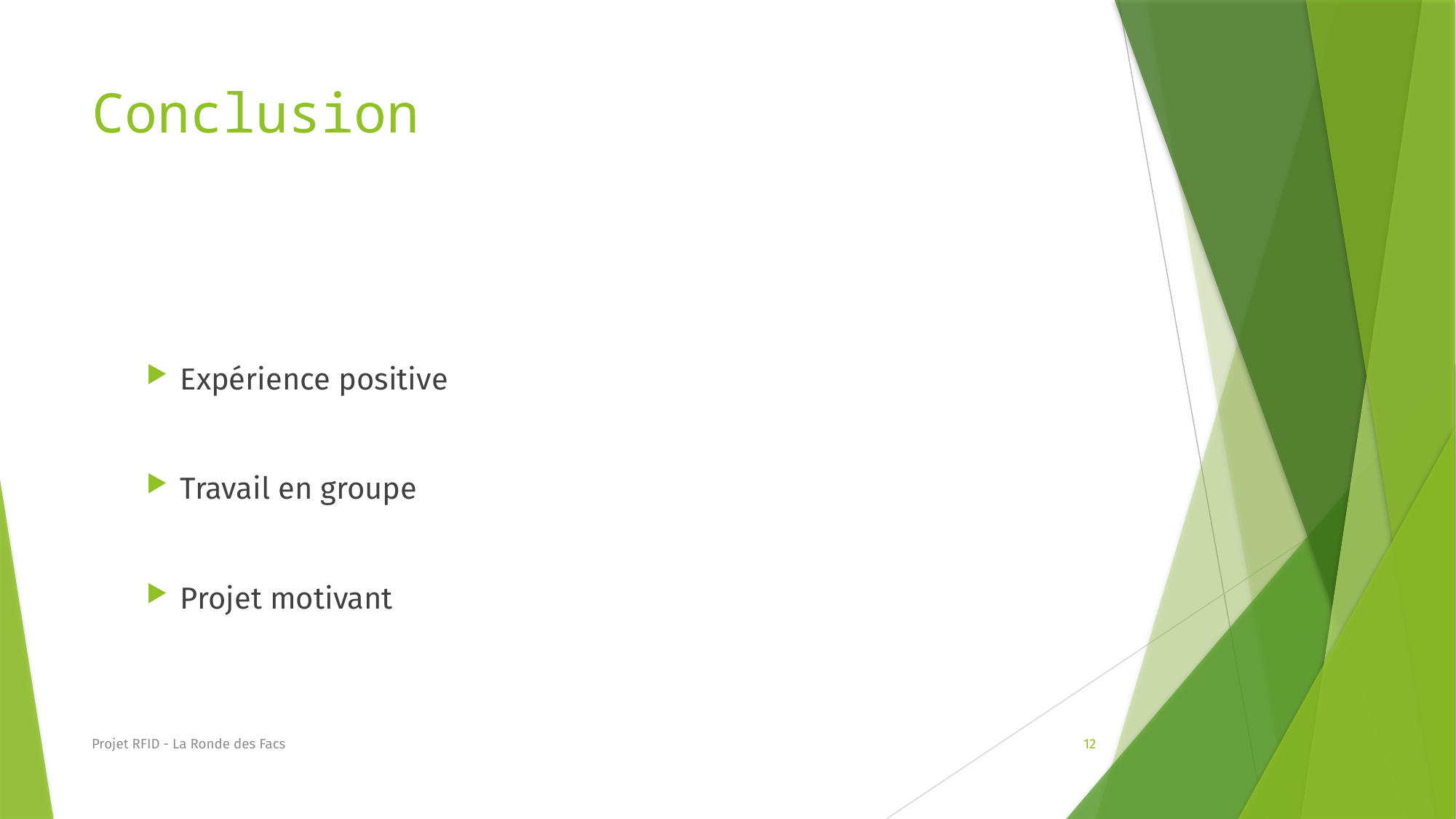

# Conclusion

Expérience positive

Travail en groupe

Projet motivant
Projet RFID - La Ronde des Facs
12